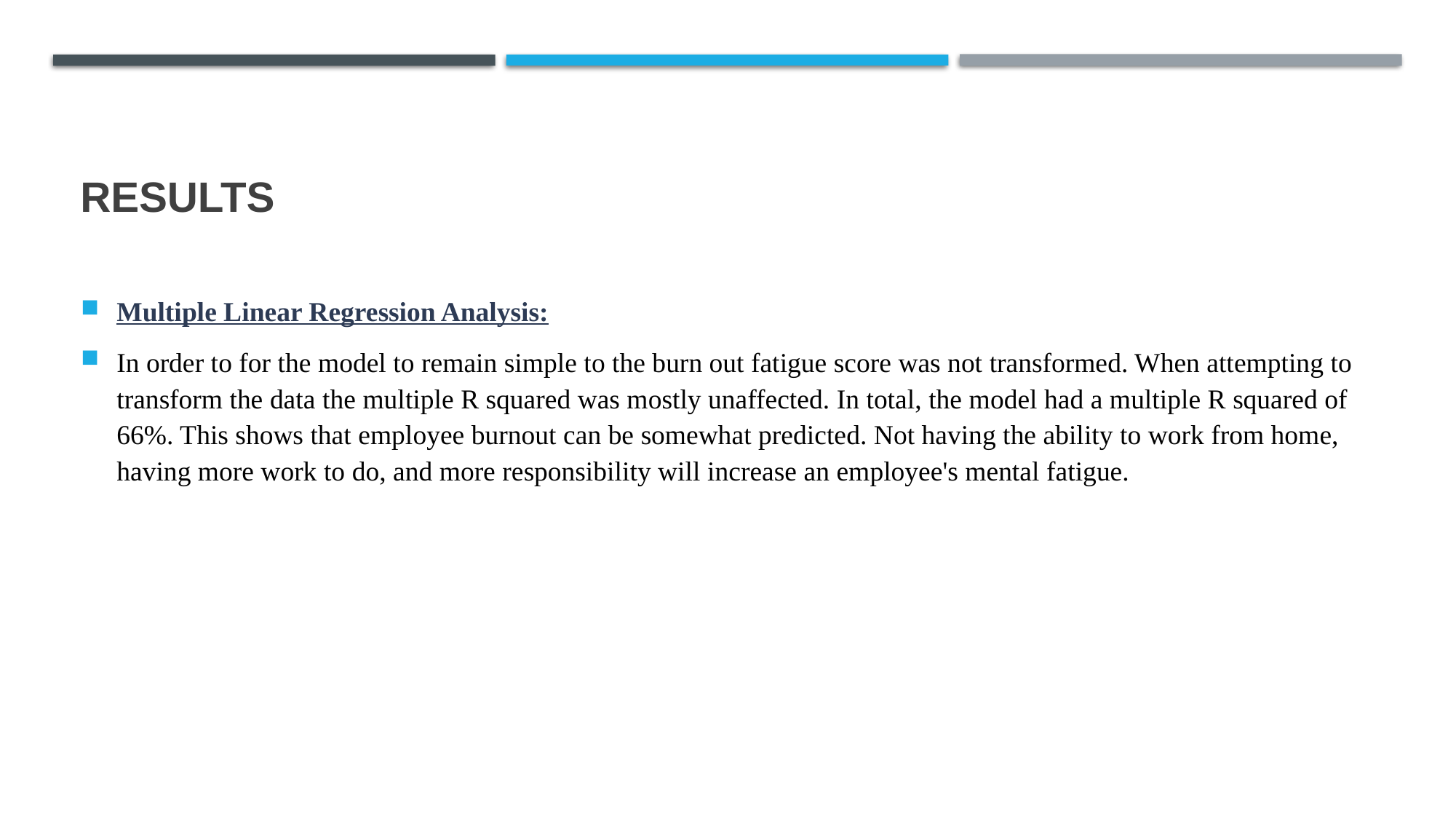

# RESULTS
Multiple Linear Regression Analysis:
In order to for the model to remain simple to the burn out fatigue score was not transformed. When attempting to transform the data the multiple R squared was mostly unaffected. In total, the model had a multiple R squared of 66%. This shows that employee burnout can be somewhat predicted. Not having the ability to work from home, having more work to do, and more responsibility will increase an employee's mental fatigue.